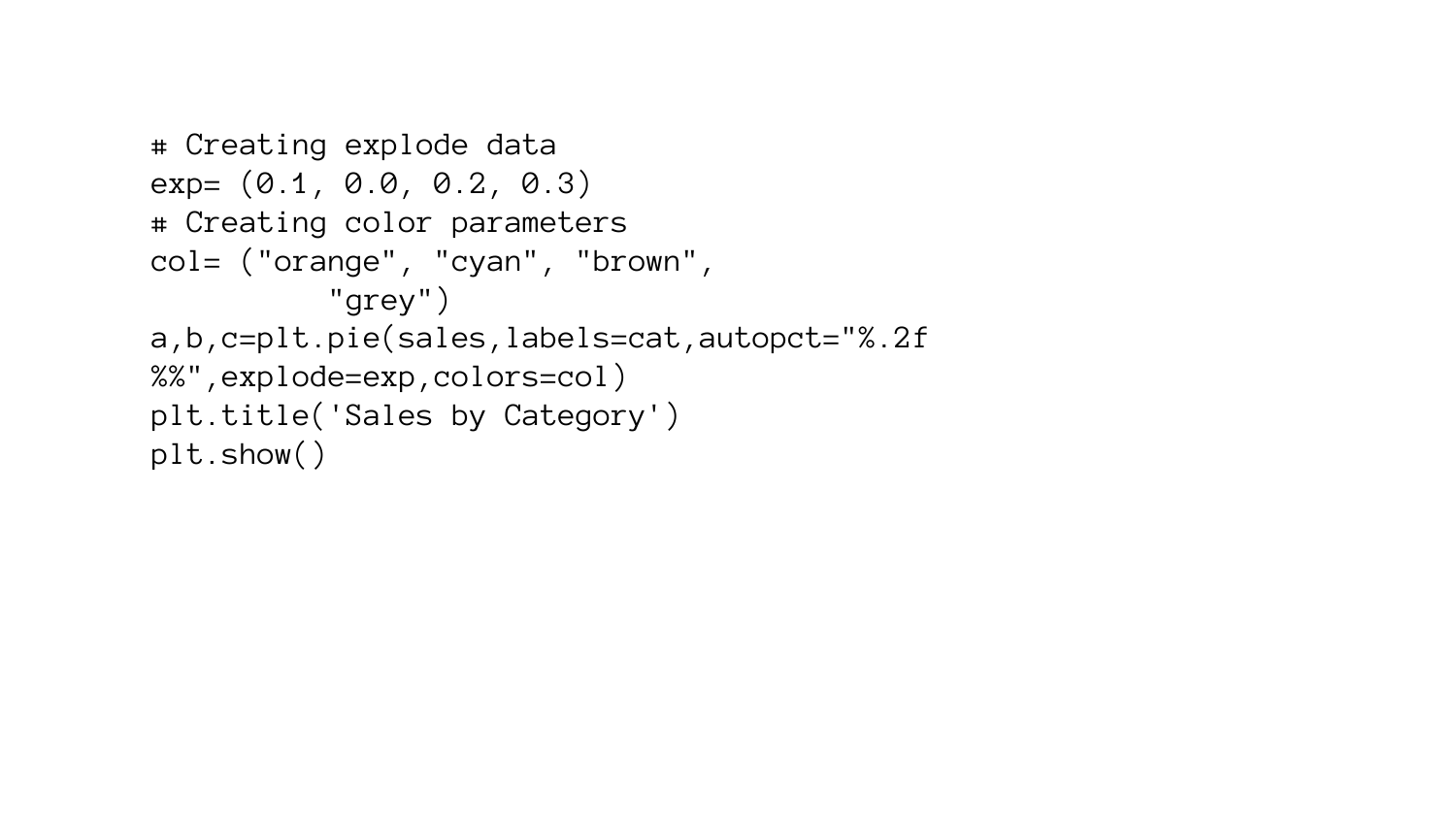

# Creating explode data
exp= (0.1, 0.0, 0.2, 0.3)
# Creating color parameters
col= ("orange", "cyan", "brown",
          "grey")
a,b,c=plt.pie(sales,labels=cat,autopct="%.2f%%",explode=exp,colors=col)
plt.title('Sales by Category')
plt.show()